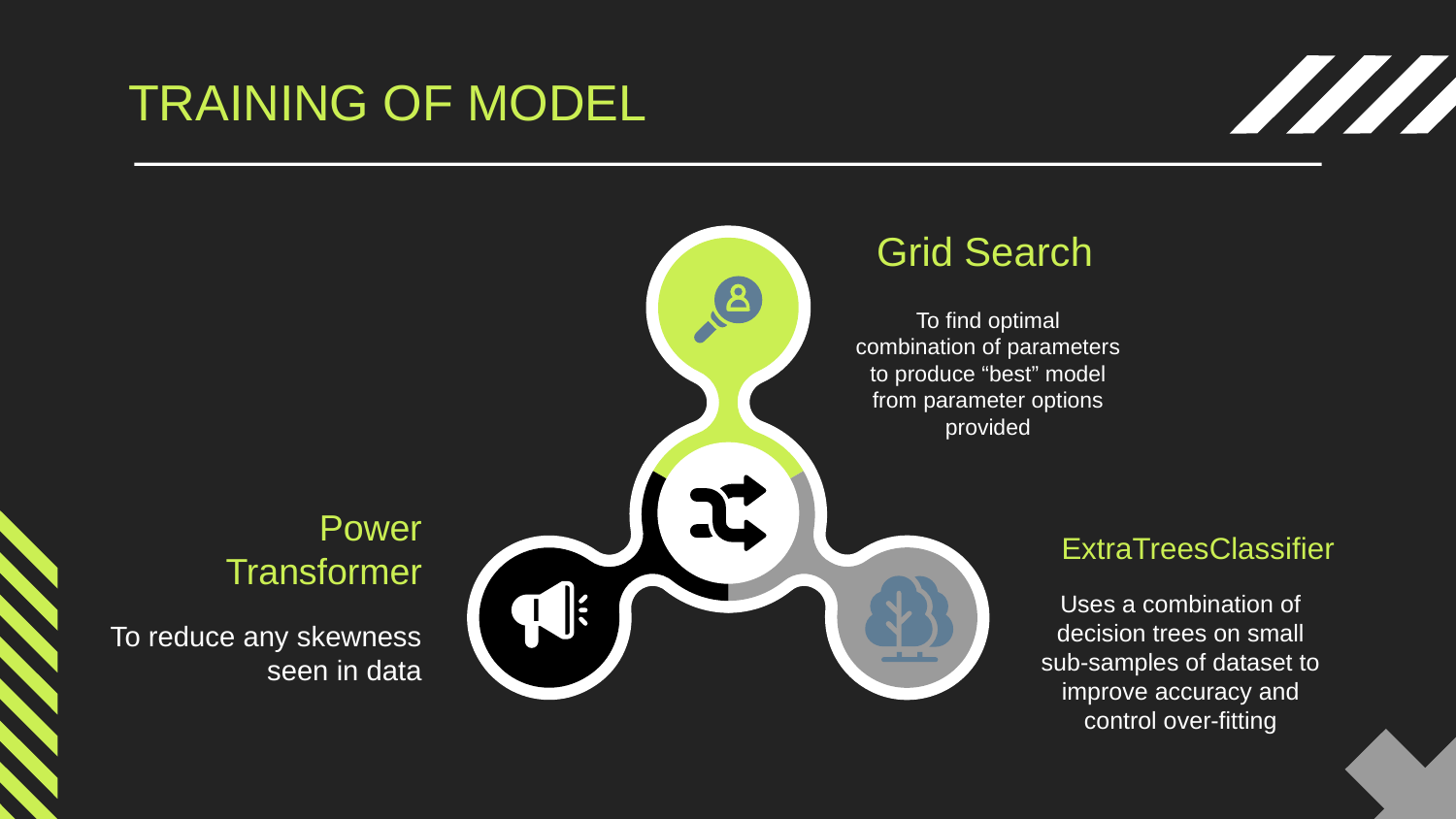

TRAINING OF MODEL
# Grid Search

To find optimal combination of parameters to produce “best” model from parameter options provided

ExtraTreesClassifier
Power Transformer

Uses a combination of decision trees on small sub-samples of dataset to improve accuracy and control over-fitting
To reduce any skewness seen in data